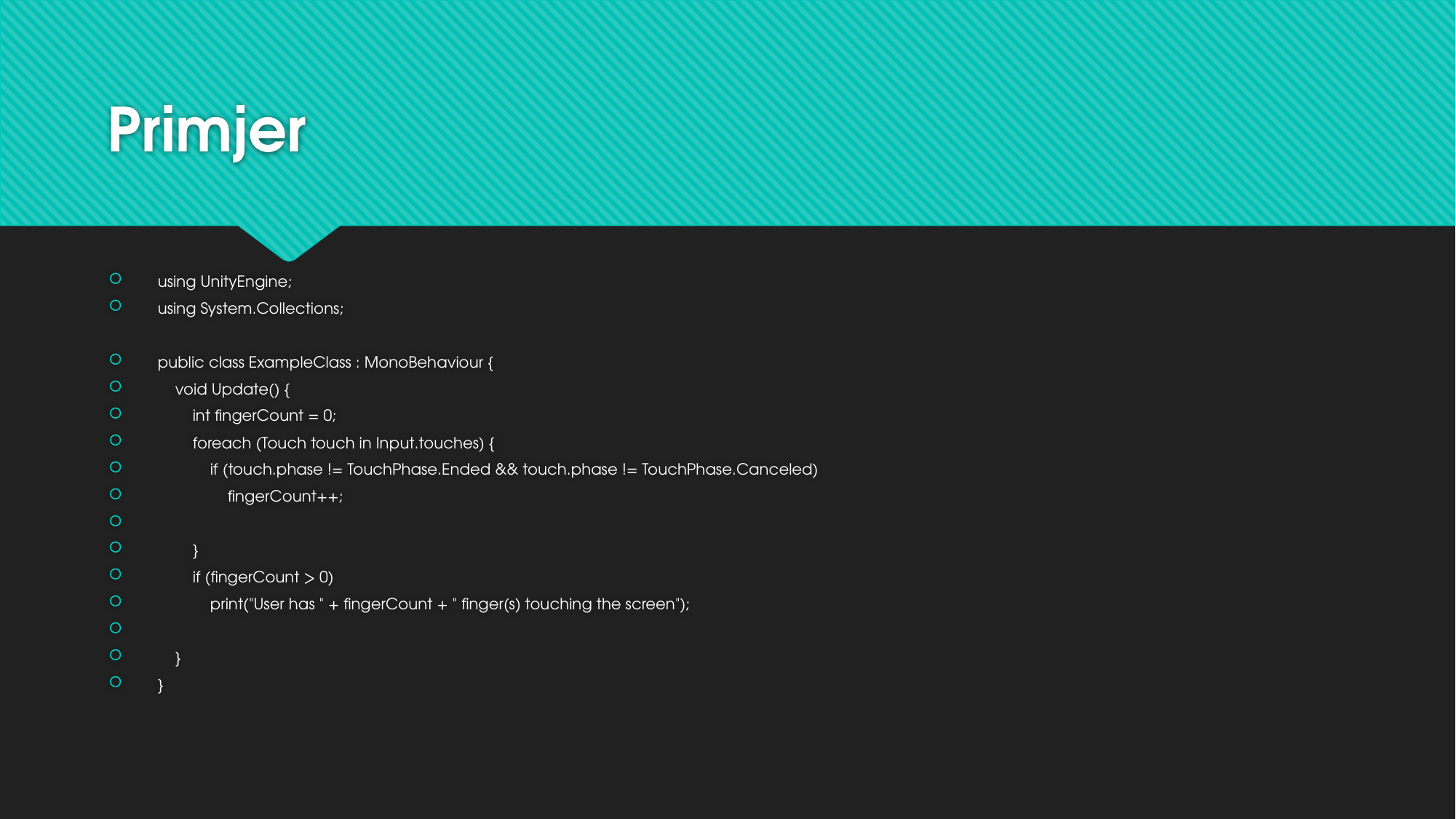

# Primjer
using UnityEngine;
using System.Collections;

public class ExampleClass : MonoBehaviour {
    void Update() {
        int fingerCount = 0;
        foreach (Touch touch in Input.touches) {
            if (touch.phase != TouchPhase.Ended && touch.phase != TouchPhase.Canceled)
                fingerCount++;

        }
        if (fingerCount > 0)
            print("User has " + fingerCount + " finger(s) touching the screen");

    }
}